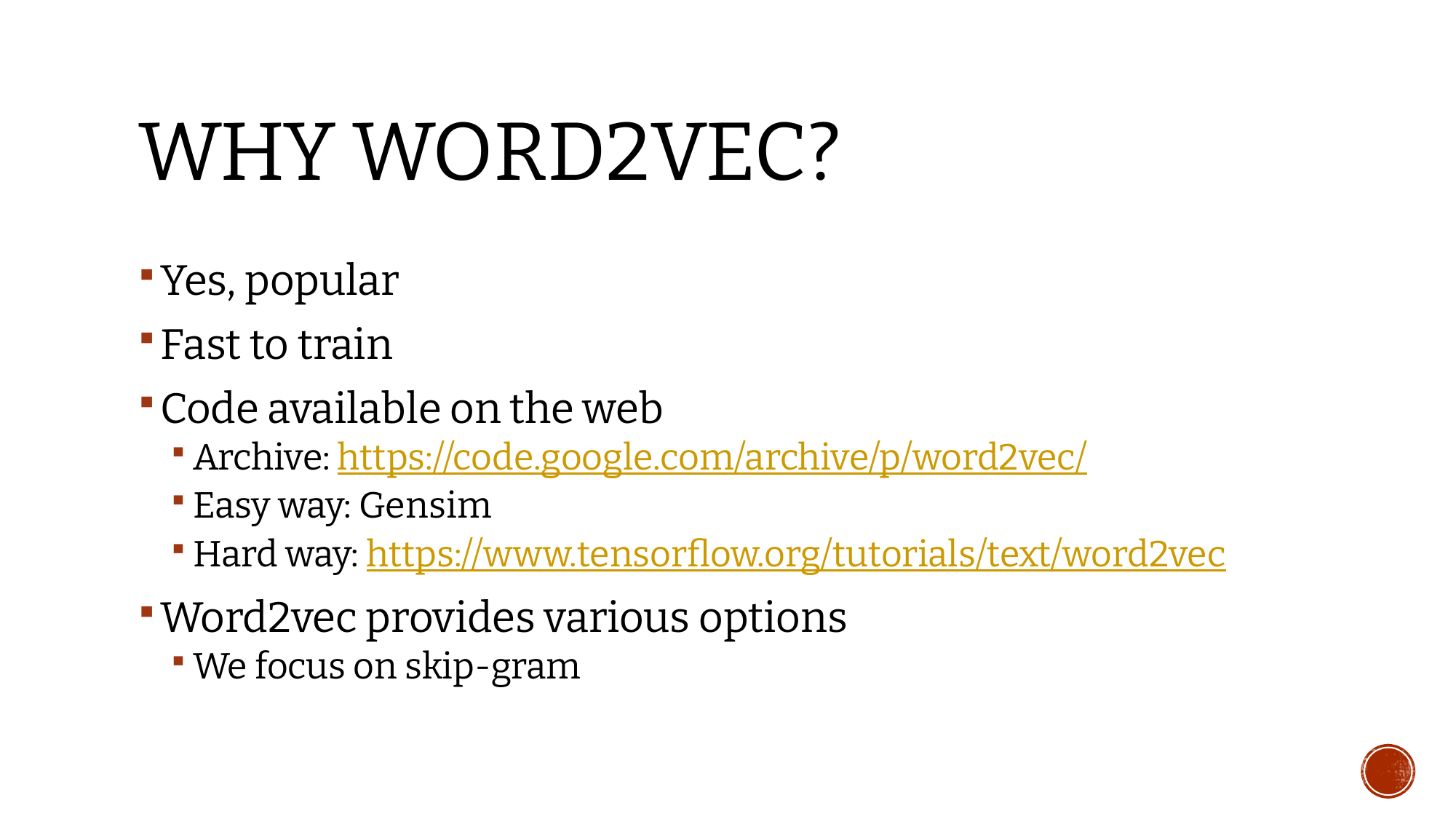

# Why Word2vec?
Yes, popular
Fast to train
Code available on the web
Archive: https://code.google.com/archive/p/word2vec/
Easy way: Gensim
Hard way: https://www.tensorflow.org/tutorials/text/word2vec
Word2vec provides various options
We focus on skip-gram